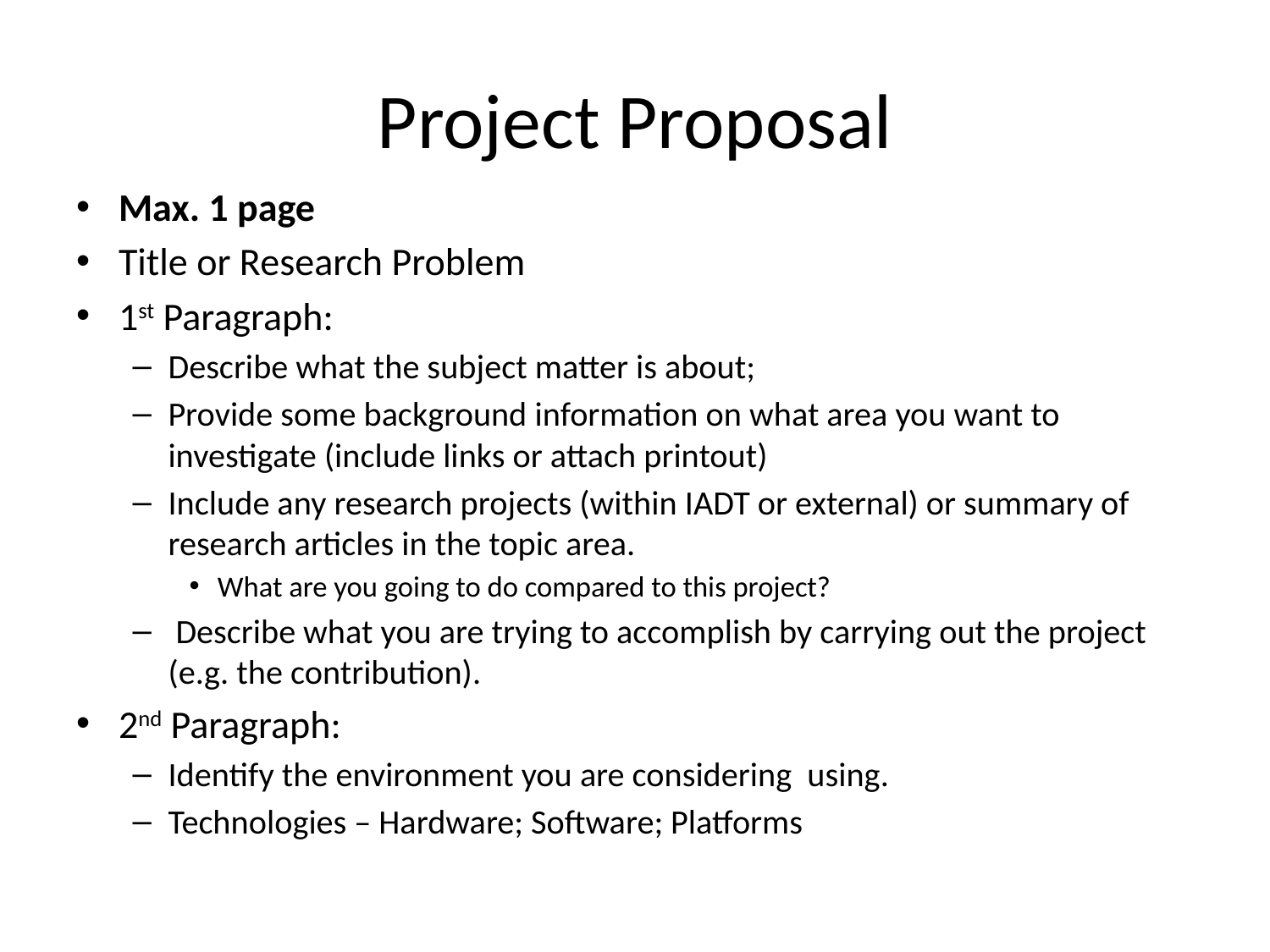

# Project Proposal
Max. 1 page
Title or Research Problem
1st Paragraph:
Describe what the subject matter is about;
Provide some background information on what area you want to investigate (include links or attach printout)
Include any research projects (within IADT or external) or summary of research articles in the topic area.
What are you going to do compared to this project?
 Describe what you are trying to accomplish by carrying out the project (e.g. the contribution).
2nd Paragraph:
Identify the environment you are considering  using.
Technologies – Hardware; Software; Platforms